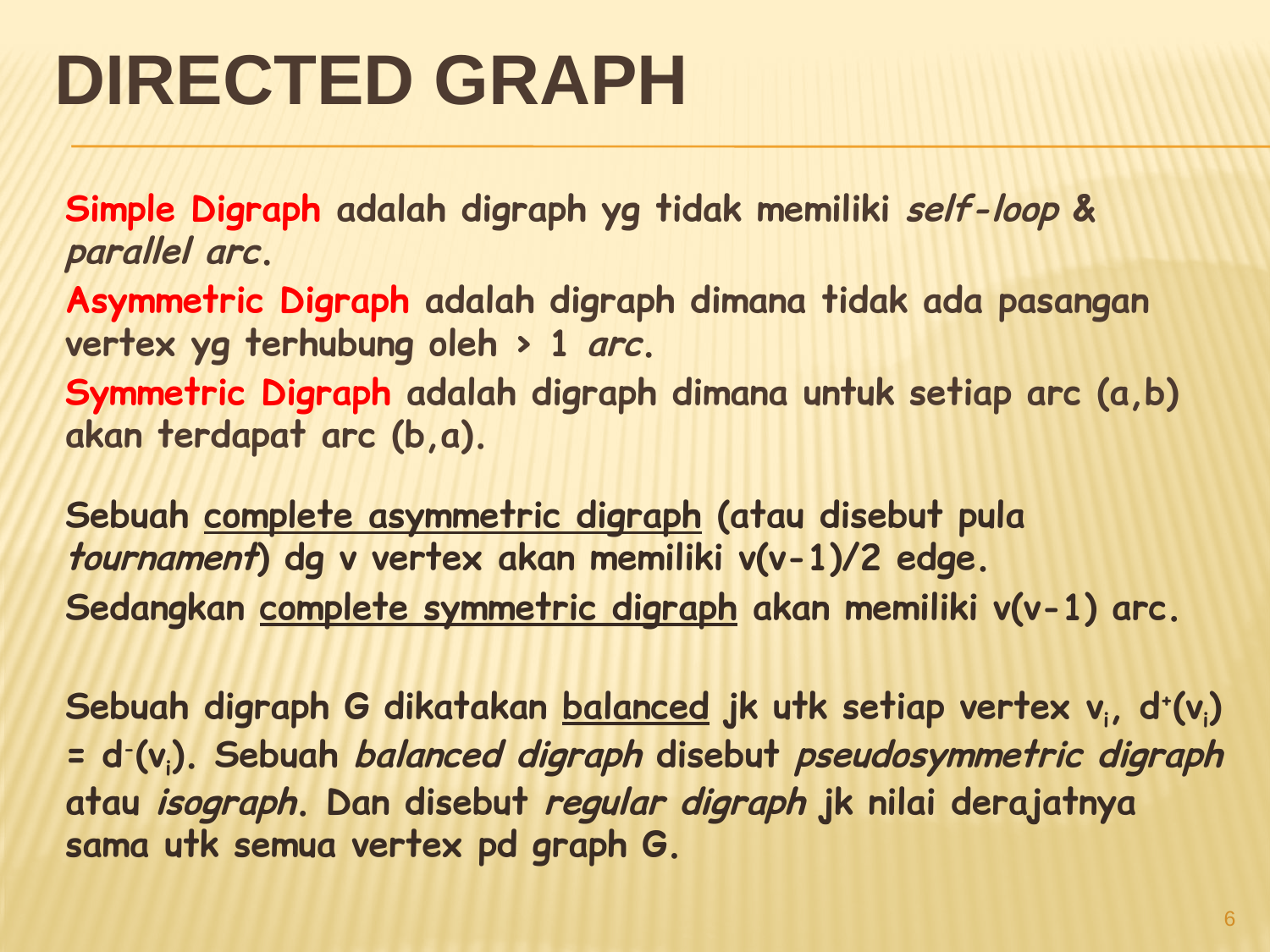

# Directed graph
Simple Digraph adalah digraph yg tidak memiliki self-loop & parallel arc.
Asymmetric Digraph adalah digraph dimana tidak ada pasangan vertex yg terhubung oleh > 1 arc.
Symmetric Digraph adalah digraph dimana untuk setiap arc (a,b) akan terdapat arc (b,a).

Sebuah complete asymmetric digraph (atau disebut pula tournament) dg v vertex akan memiliki v(v-1)/2 edge.
Sedangkan complete symmetric digraph akan memiliki v(v-1) arc.

Sebuah digraph G dikatakan balanced jk utk setiap vertex vi, d+(vi) = d-(vi). Sebuah balanced digraph disebut pseudosymmetric digraph atau isograph. Dan disebut regular digraph jk nilai derajatnya sama utk semua vertex pd graph G.

6